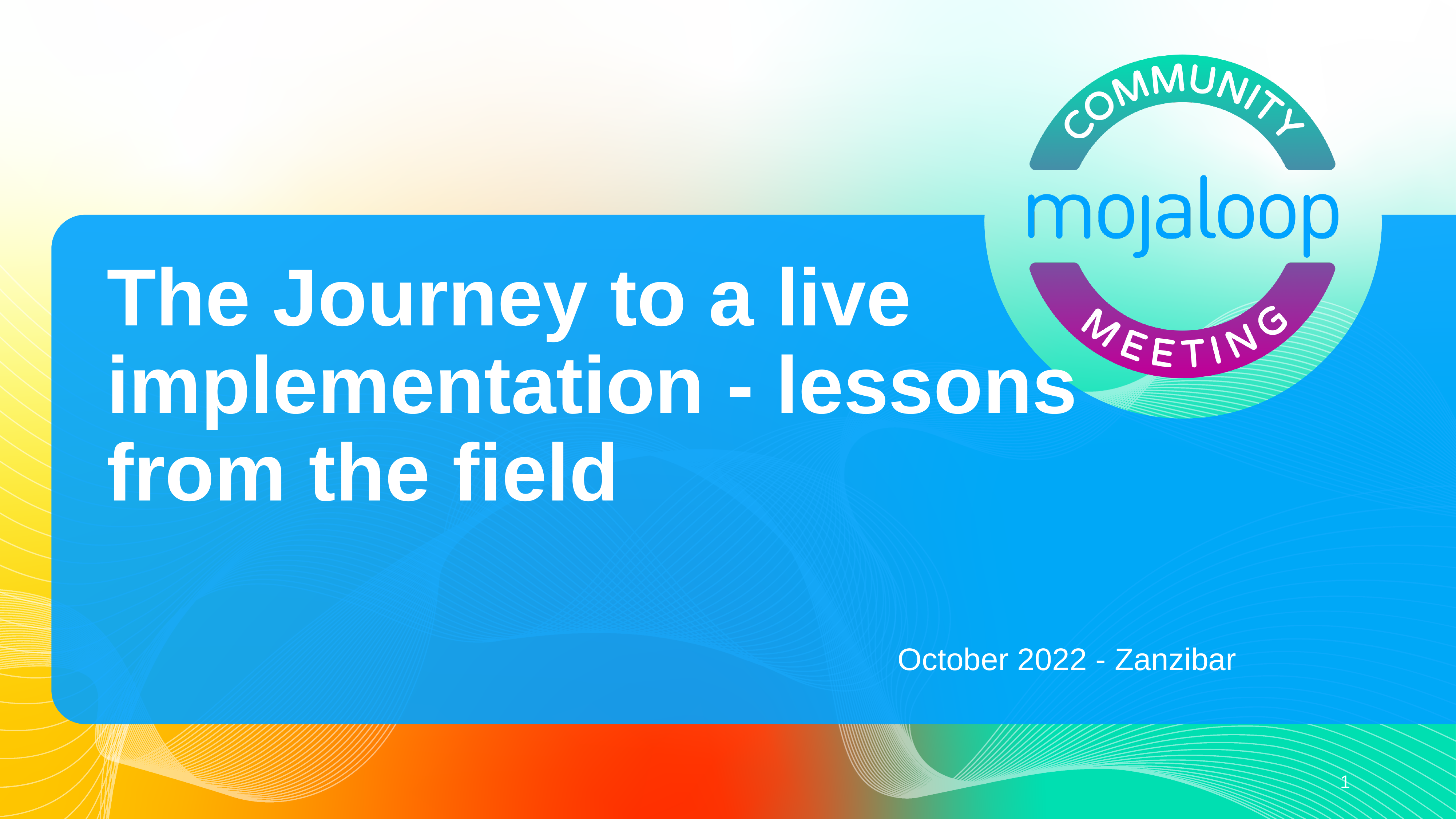

# The Journey to a live implementation - lessons from the field

October 2022 - Zanzibar
1